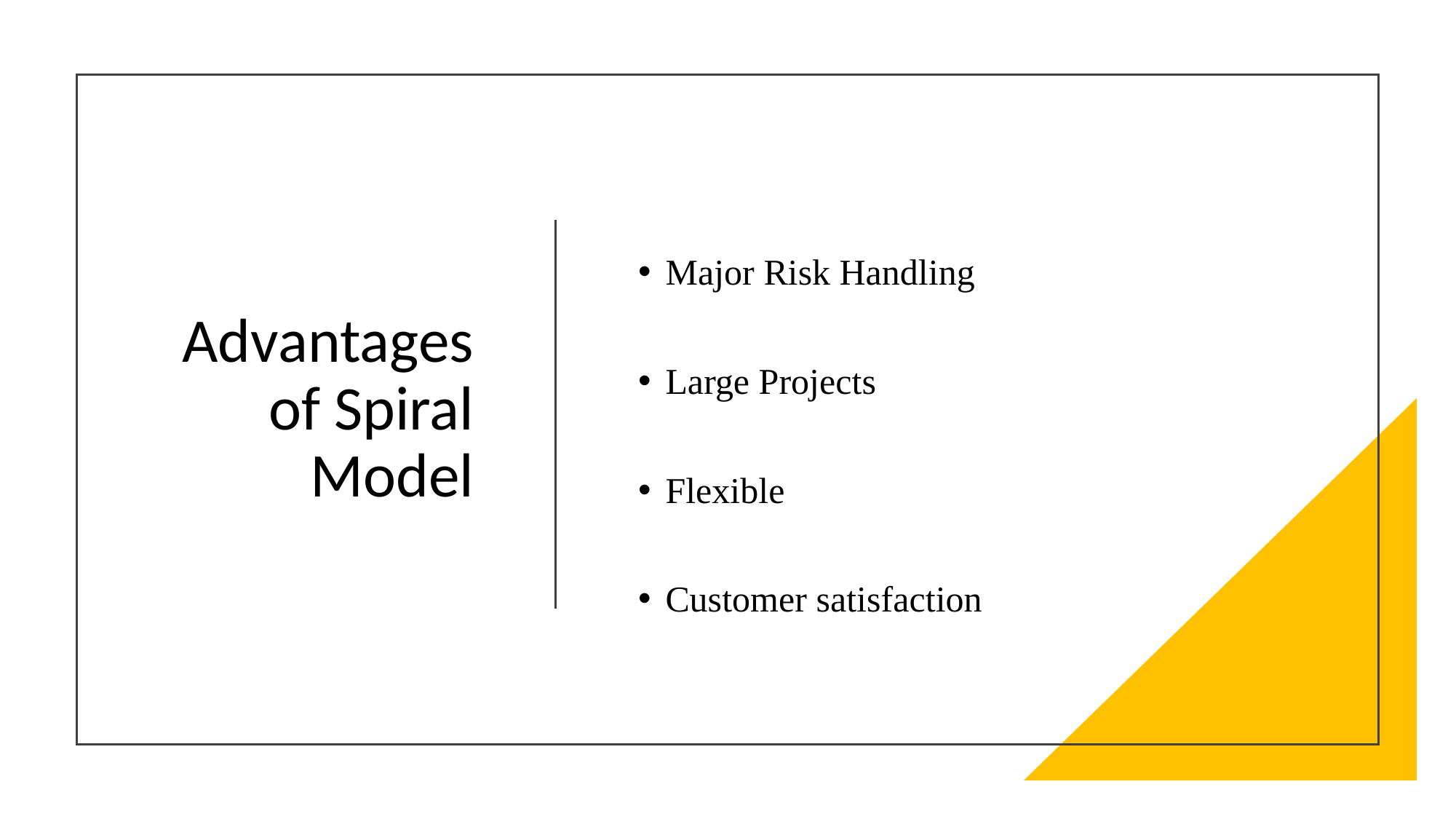

# Advantages of Spiral Model
Major Risk Handling

Large Projects

Flexible

Customer satisfaction